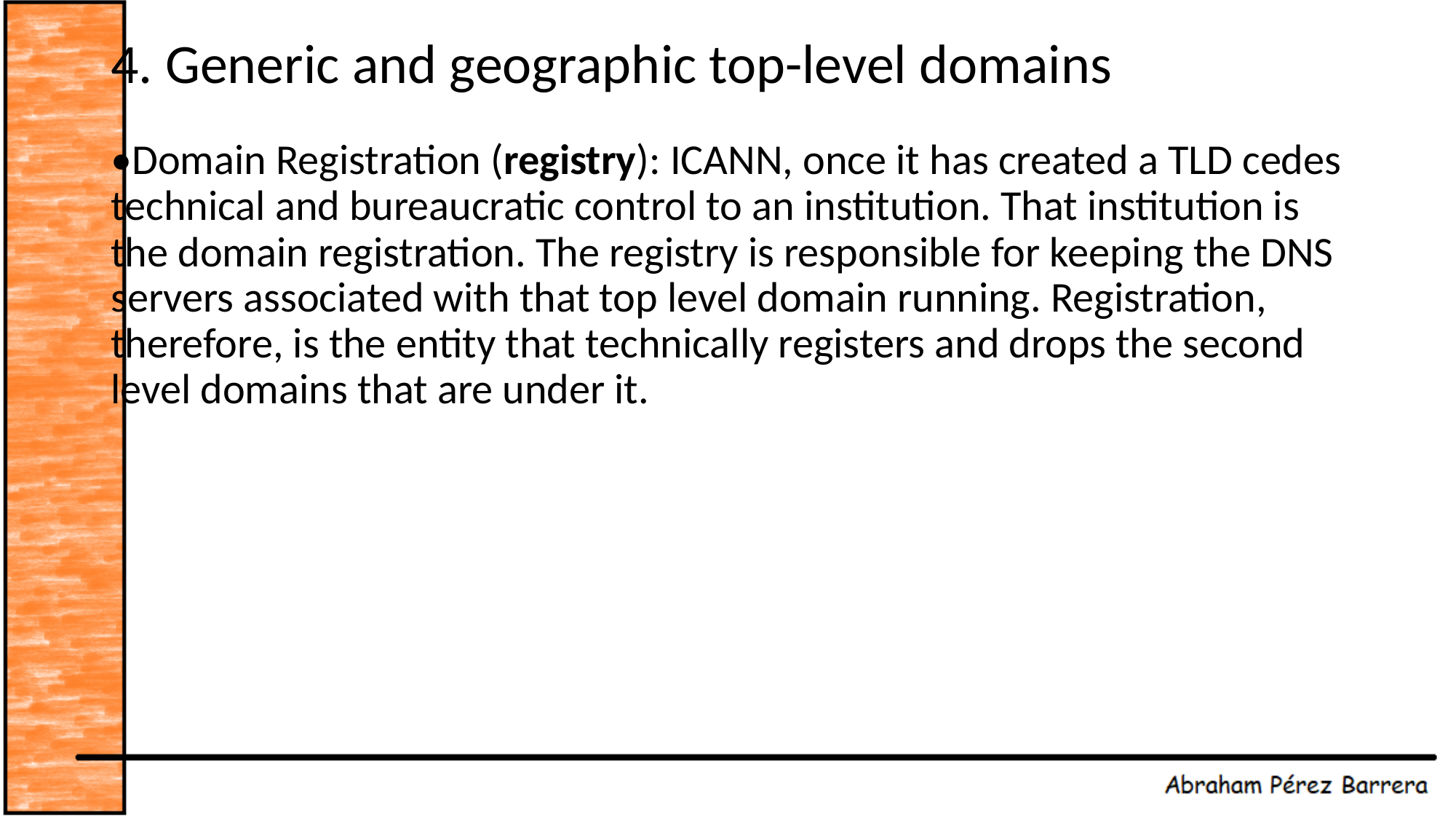

# 4. Generic and geographic top-level domains
•Domain Registration (registry): ICANN, once it has created a TLD cedes technical and bureaucratic control to an institution. That institution is the domain registration. The registry is responsible for keeping the DNS servers associated with that top level domain running. Registration, therefore, is the entity that technically registers and drops the second level domains that are under it.